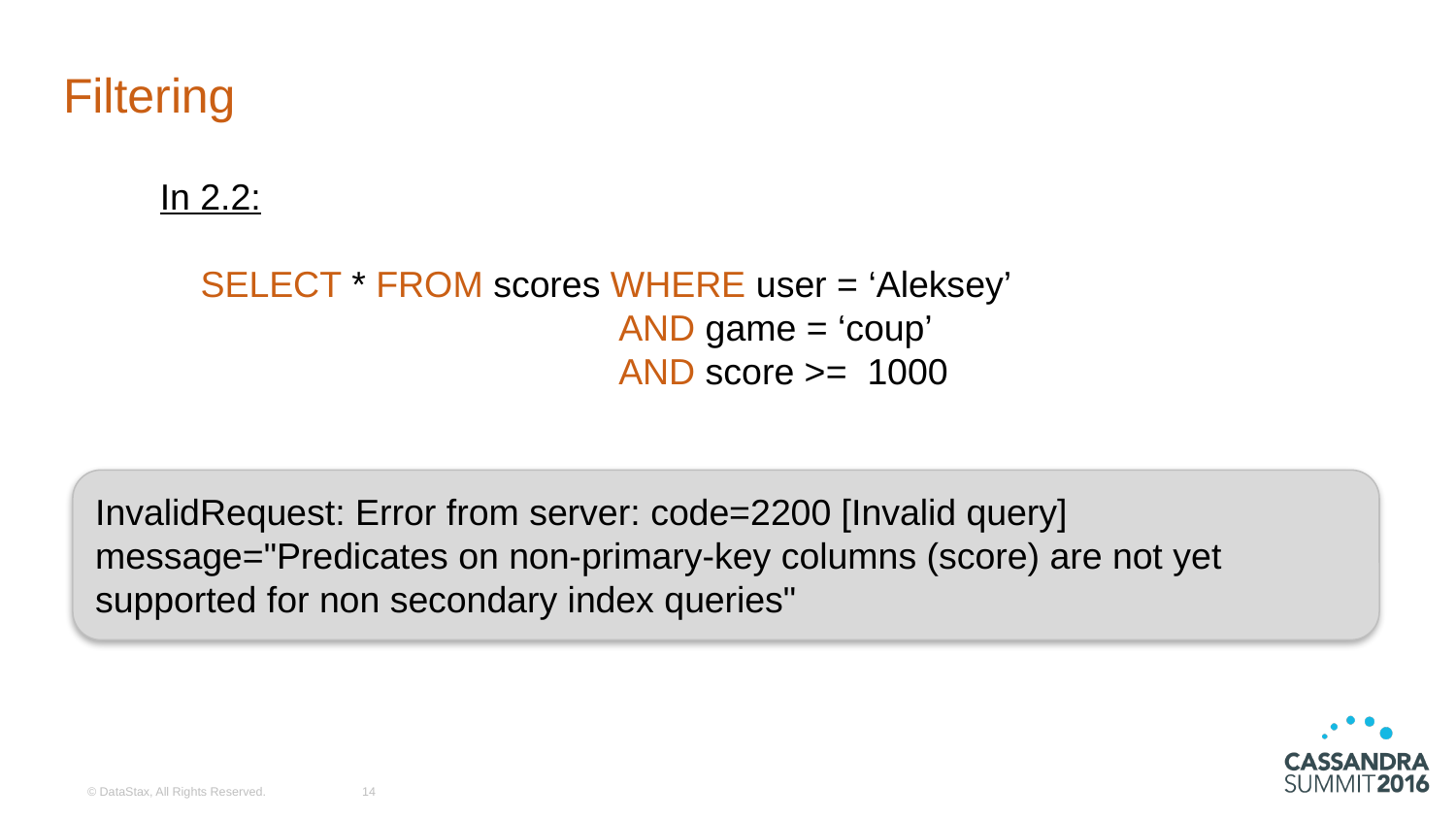

# Filtering
In 2.2:

    SELECT * FROM scores WHERE user = ‘Aleksey’
                                             AND game = ‘coup’
                                             AND score >=  1000
InvalidRequest: Error from server: code=2200 [Invalid query] message="Predicates on non-primary-key columns (score) are not yet supported for non secondary index queries"
© DataStax, All Rights Reserved.
14